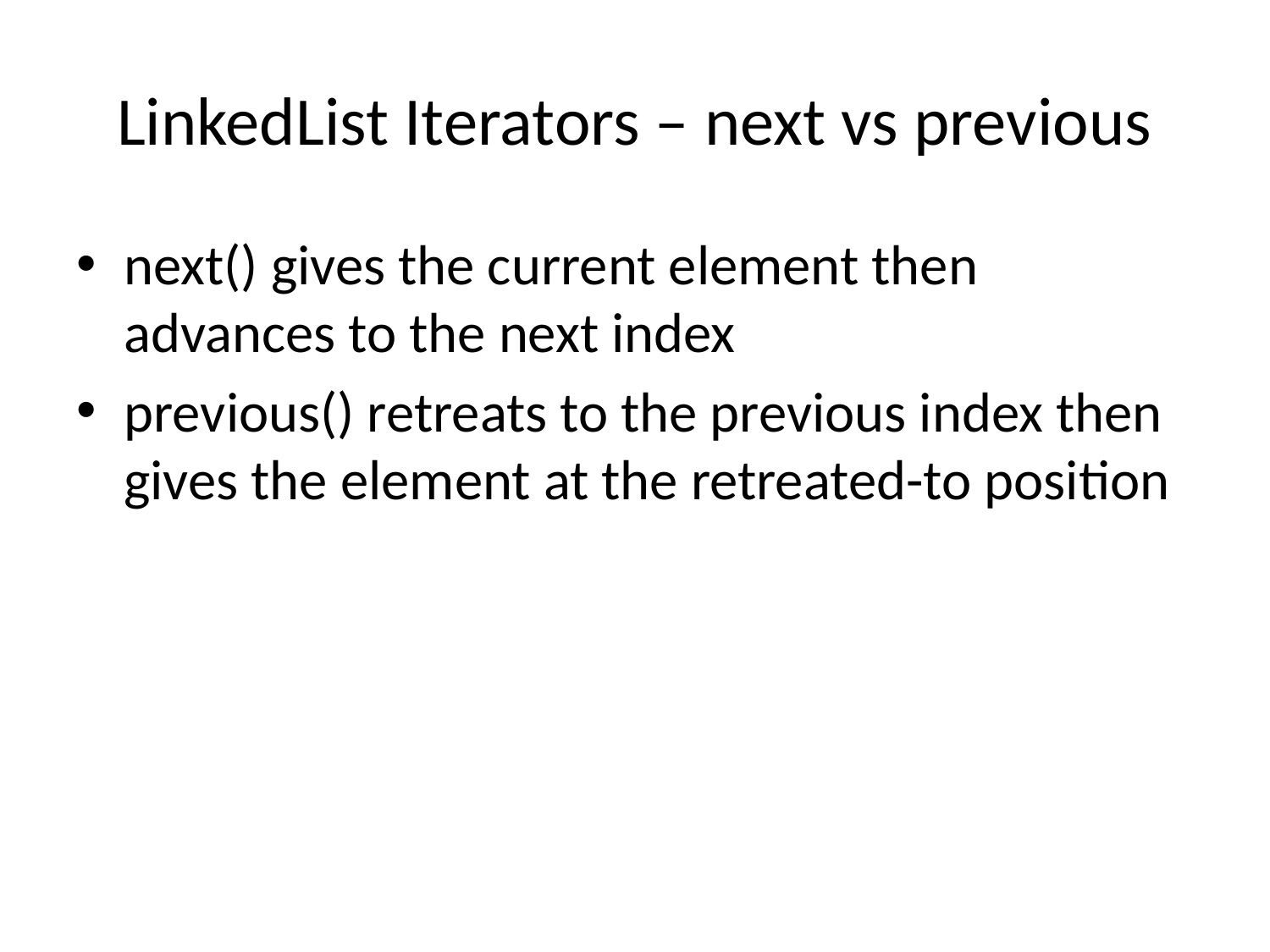

# LinkedList Iterators – next vs previous
next() gives the current element then advances to the next index
previous() retreats to the previous index then gives the element at the retreated-to position